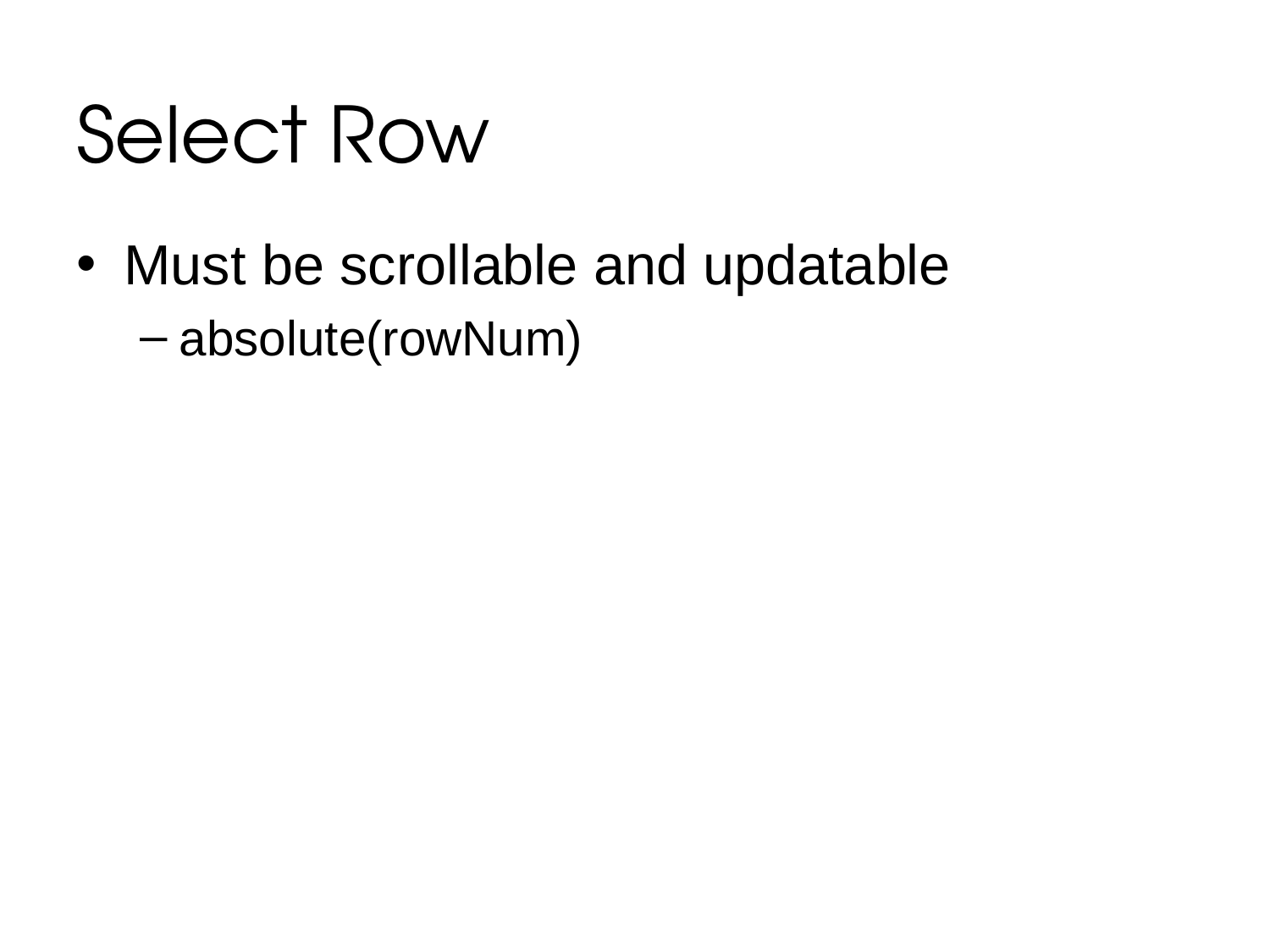

# Select Row
Must be scrollable and updatable
absolute(rowNum)